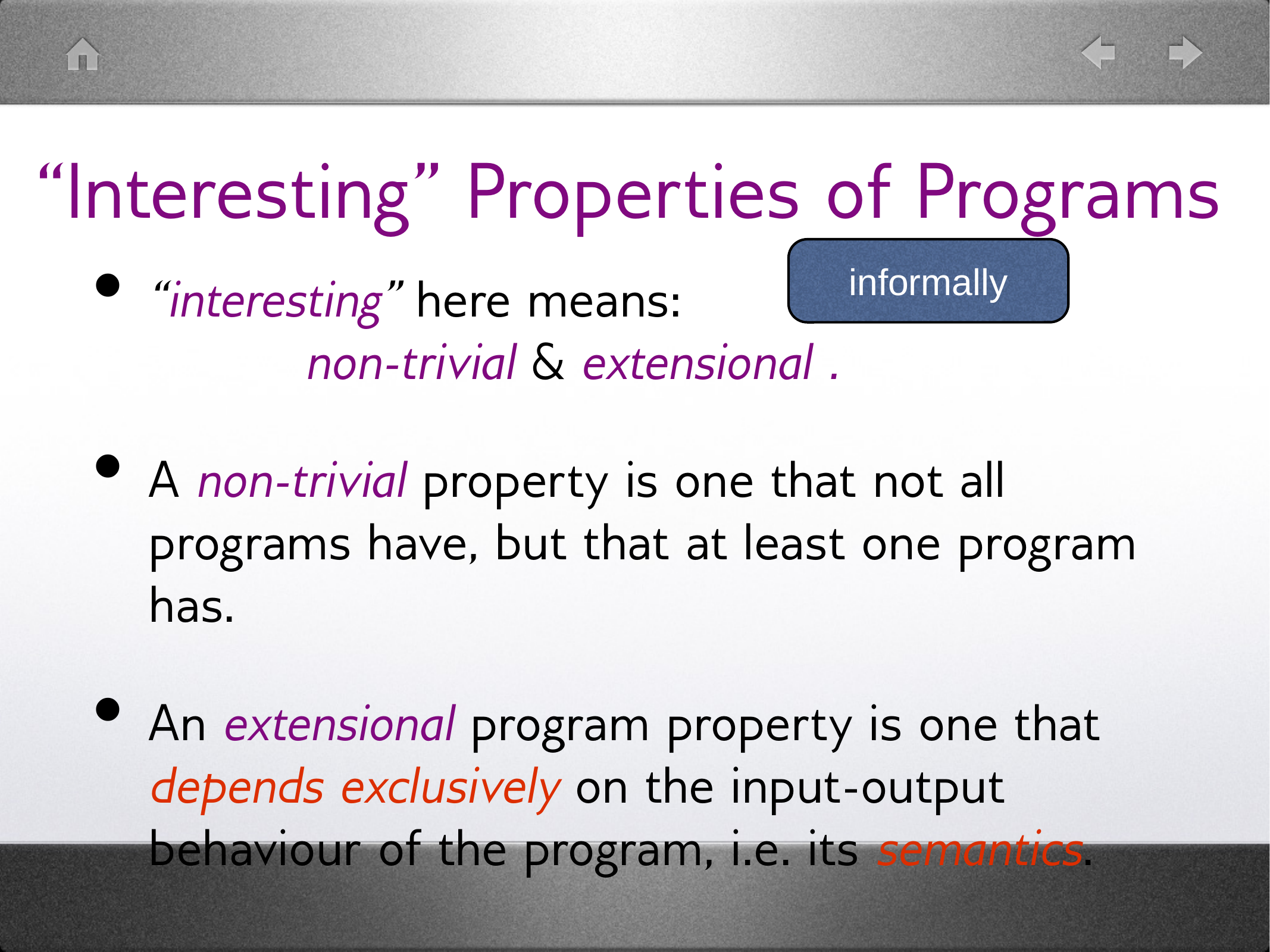

# “Interesting” Properties of Programs
informally
“interesting” here means:
          non-trivial & extensional .
A non-trivial property is one that not all programs have, but that at least one program has.
An extensional program property is one that depends exclusively on the input-output behaviour of the program, i.e. its semantics.